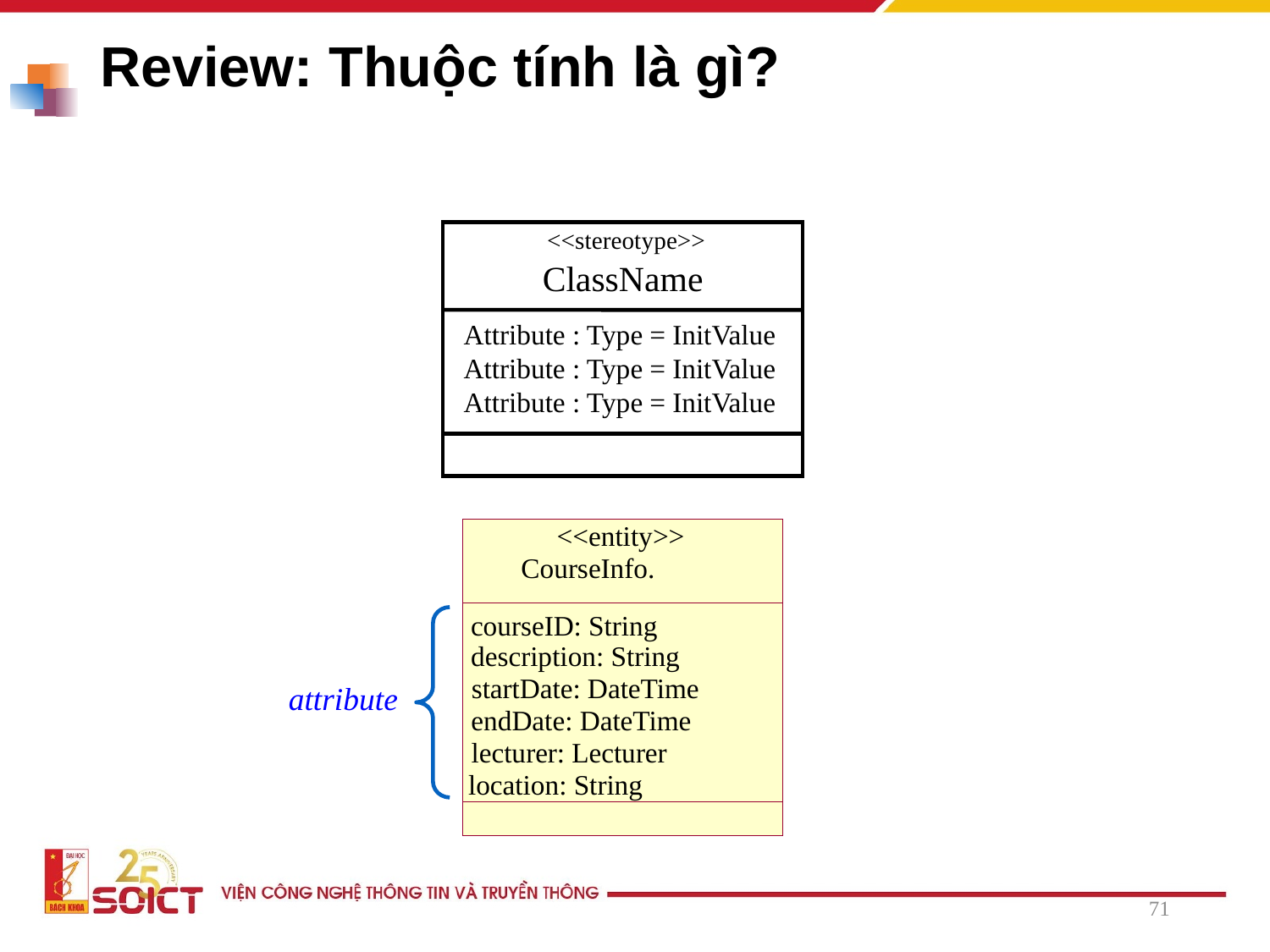

# Review: Thuộc tính là gì?

<<stereotype>>
ClassName

Attribute : Type = InitValue
Attribute : Type = InitValue
Attribute : Type = InitValue

<<entity>>

CourseInfo.

courseID: String
description: String
startDate: DateTime
endDate: DateTime
lecturer: Lecturer

attribute
location: String
71